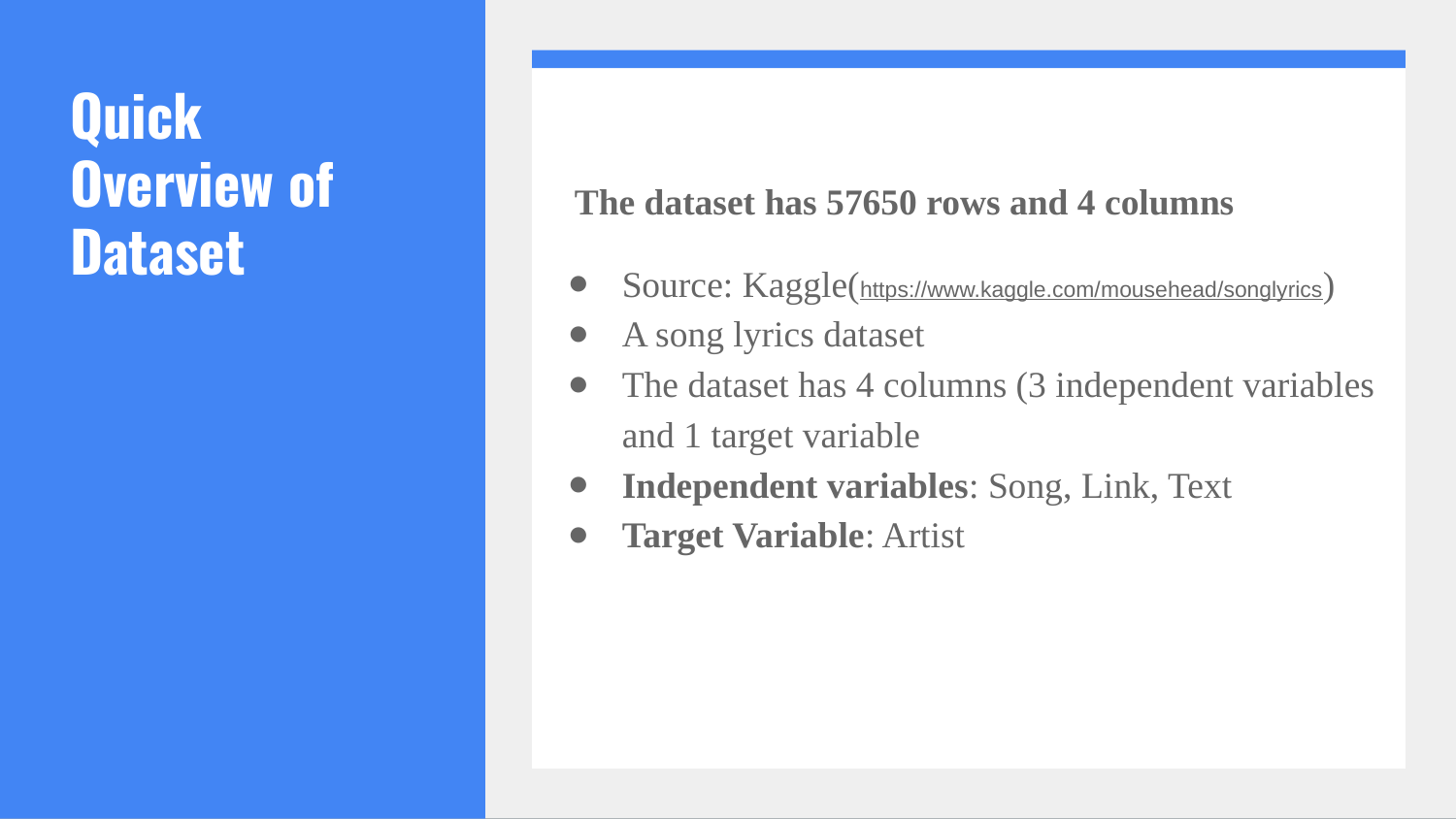

# Quick Overview of Dataset

   The dataset has 57650 rows and 4 columns
Source: Kaggle(https://www.kaggle.com/mousehead/songlyrics)
A song lyrics dataset
The dataset has 4 columns (3 independent variables and 1 target variable
Independent variables: Song, Link, Text
Target Variable: Artist